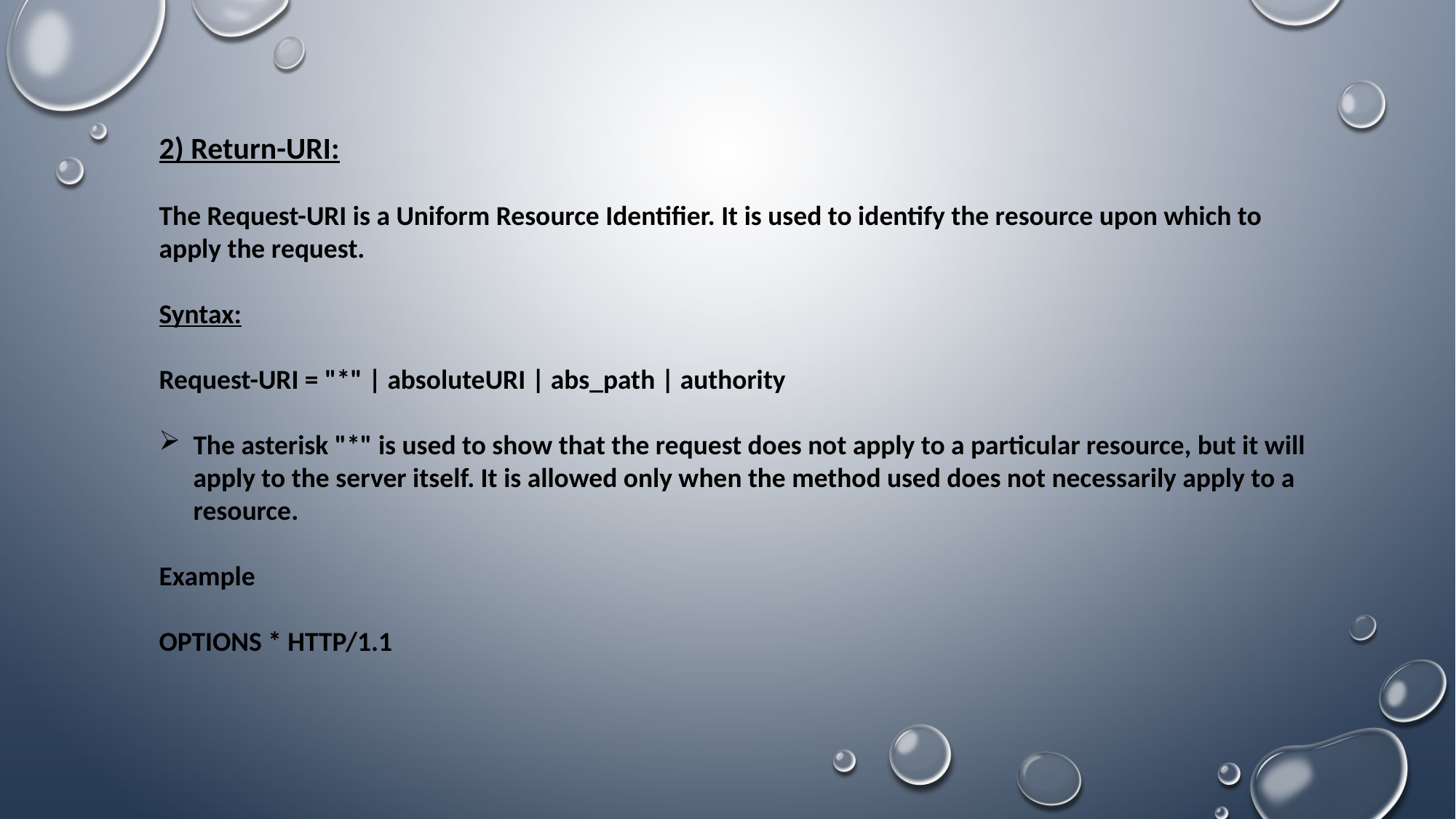

2) Return-URI:

The Request-URI is a Uniform Resource Identifier. It is used to identify the resource upon which to apply the request.

Syntax:

Request-URI = "*" | absoluteURI | abs_path | authority

The asterisk "*" is used to show that the request does not apply to a particular resource, but it will apply to the server itself. It is allowed only when the method used does not necessarily apply to a resource.

Example

OPTIONS * HTTP/1.1